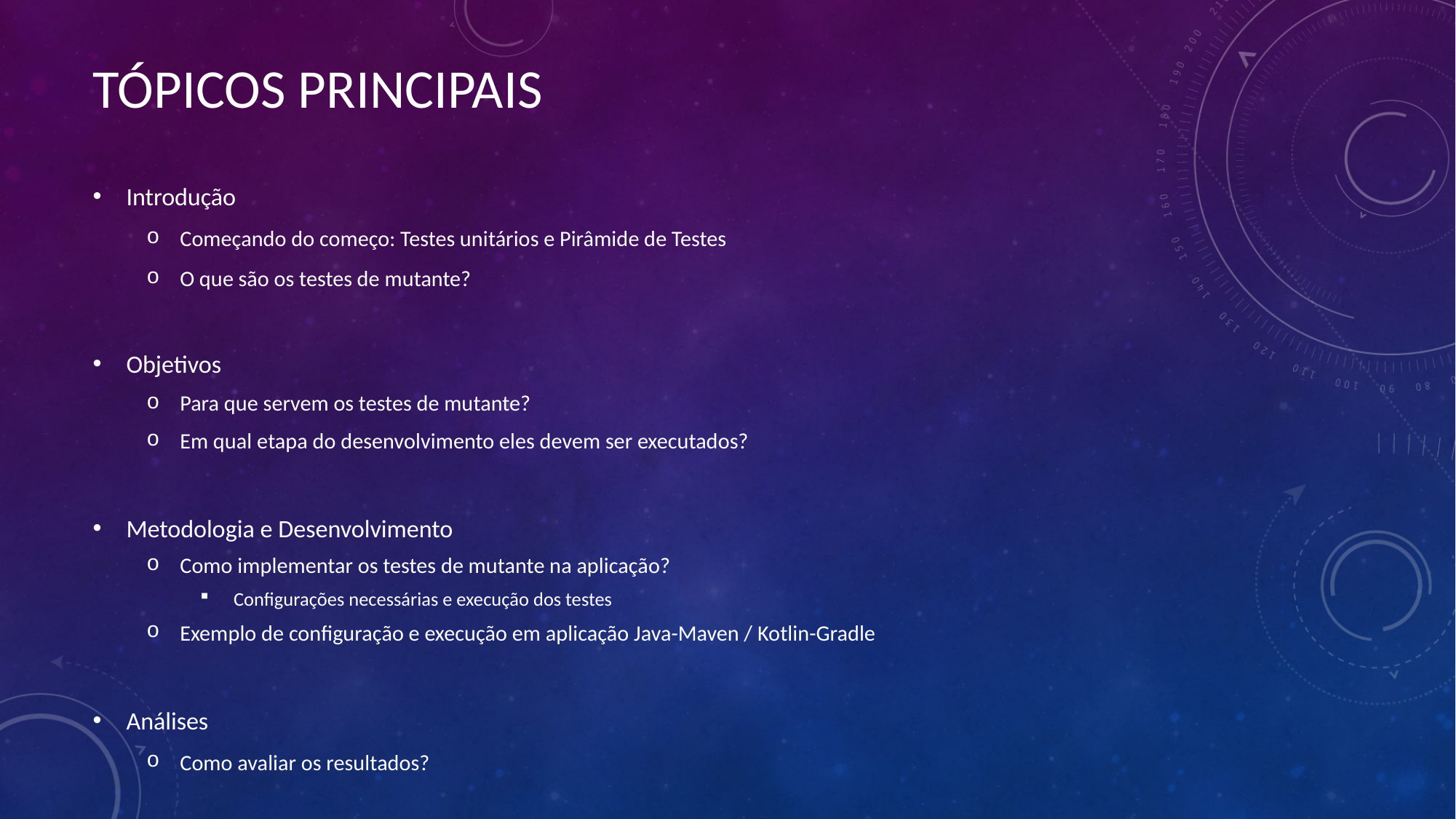

# Tópicos Principais
Introdução
Começando do começo: Testes unitários e Pirâmide de Testes
O que são os testes de mutante?

Objetivos
Para que servem os testes de mutante?
Em qual etapa do desenvolvimento eles devem ser executados?

Metodologia e Desenvolvimento
Como implementar os testes de mutante na aplicação?
Configurações necessárias e execução dos testes
Exemplo de configuração e execução em aplicação Java-Maven / Kotlin-Gradle

Análises
Como avaliar os resultados?